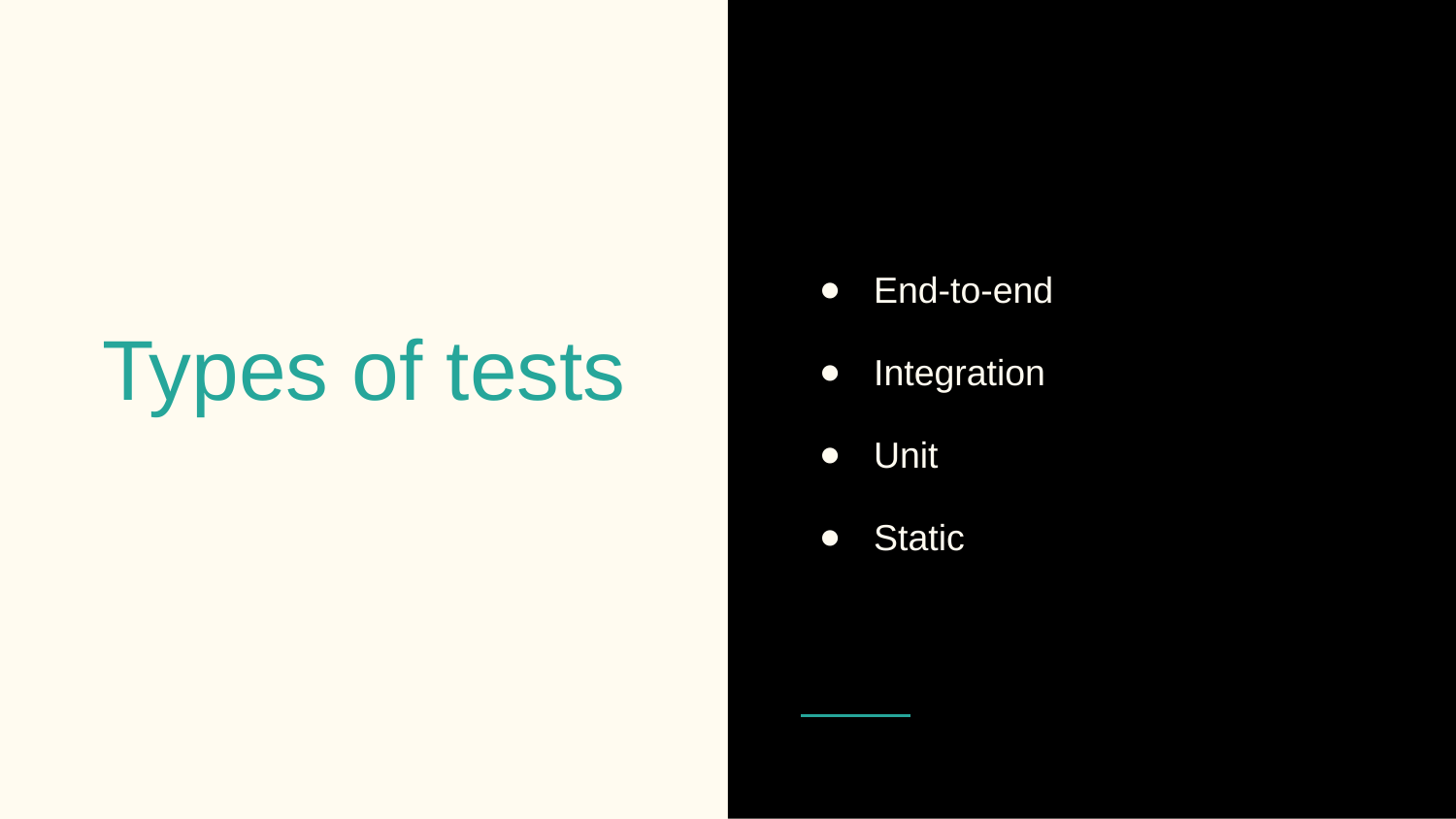

End-to-end
Integration
Unit
Static
# Types of tests